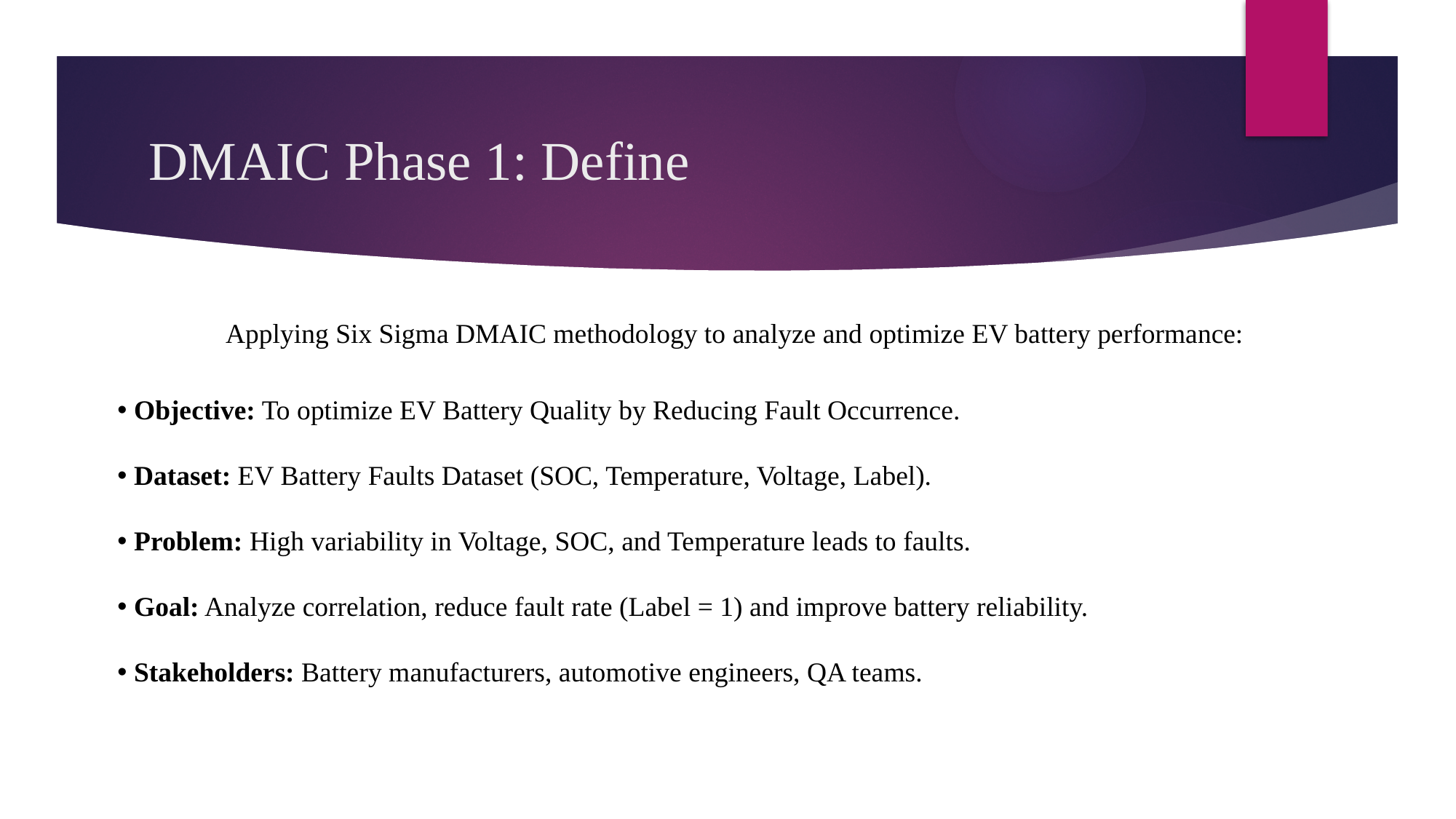

# DMAIC Phase 1: Define
Applying Six Sigma DMAIC methodology to analyze and optimize EV battery performance:

 Objective: To optimize EV Battery Quality by Reducing Fault Occurrence.

 Dataset: EV Battery Faults Dataset (SOC, Temperature, Voltage, Label).

 Problem: High variability in Voltage, SOC, and Temperature leads to faults.

 Goal: Analyze correlation, reduce fault rate (Label = 1) and improve battery reliability.

 Stakeholders: Battery manufacturers, automotive engineers, QA teams.